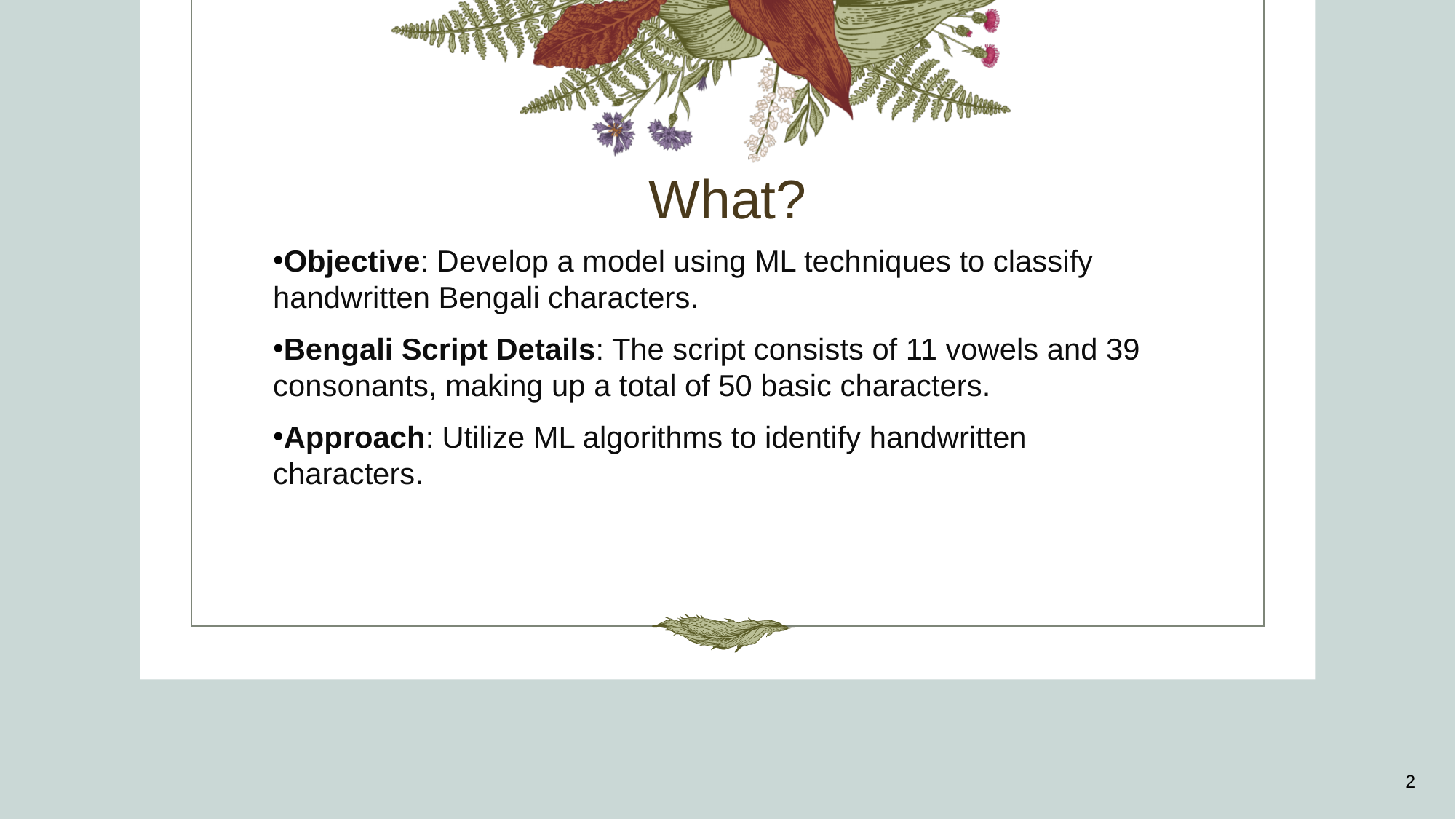

# What?
Objective: Develop a model using ML techniques to classify handwritten Bengali characters.
Bengali Script Details: The script consists of 11 vowels and 39 consonants, making up a total of 50 basic characters.
Approach: Utilize ML algorithms to identify handwritten characters.
2